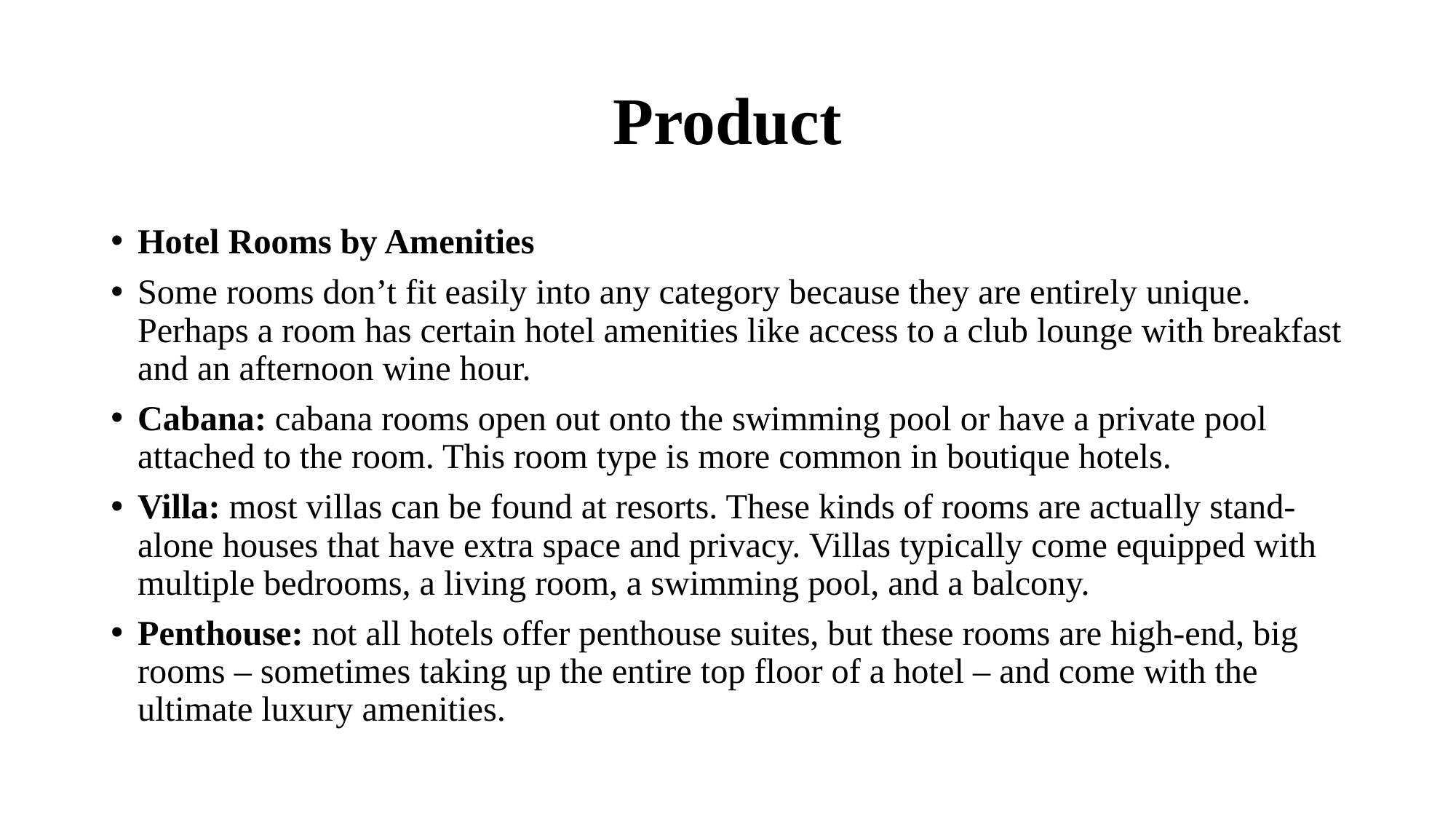

# Product
Hotel Rooms by Amenities
Some rooms don’t fit easily into any category because they are entirely unique.  Perhaps a room has certain hotel amenities like access to a club lounge with breakfast and an afternoon wine hour.
Cabana: cabana rooms open out onto the swimming pool or have a private pool attached to the room. This room type is more common in boutique hotels.
Villa: most villas can be found at resorts. These kinds of rooms are actually stand-alone houses that have extra space and privacy. Villas typically come equipped with multiple bedrooms, a living room, a swimming pool, and a balcony.
Penthouse: not all hotels offer penthouse suites, but these rooms are high-end, big rooms – sometimes taking up the entire top floor of a hotel – and come with the ultimate luxury amenities.